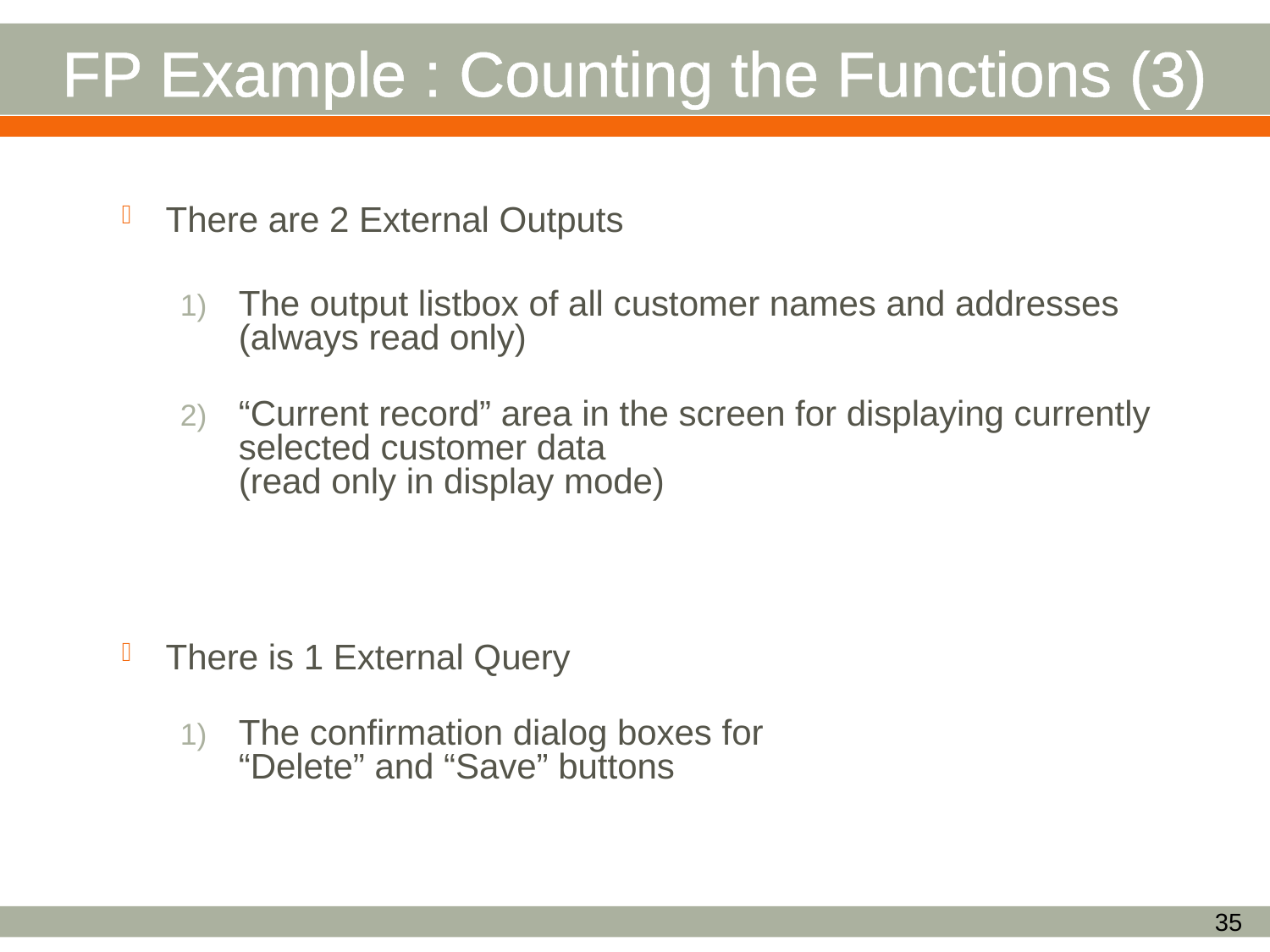

# FP Example : Counting the Functions (3)
There are 2 External Outputs
The output listbox of all customer names and addresses (always read only)
“Current record” area in the screen for displaying currently selected customer data
(read only in display mode)

There is 1 External Query
The confirmation dialog boxes for
“Delete” and “Save” buttons

35